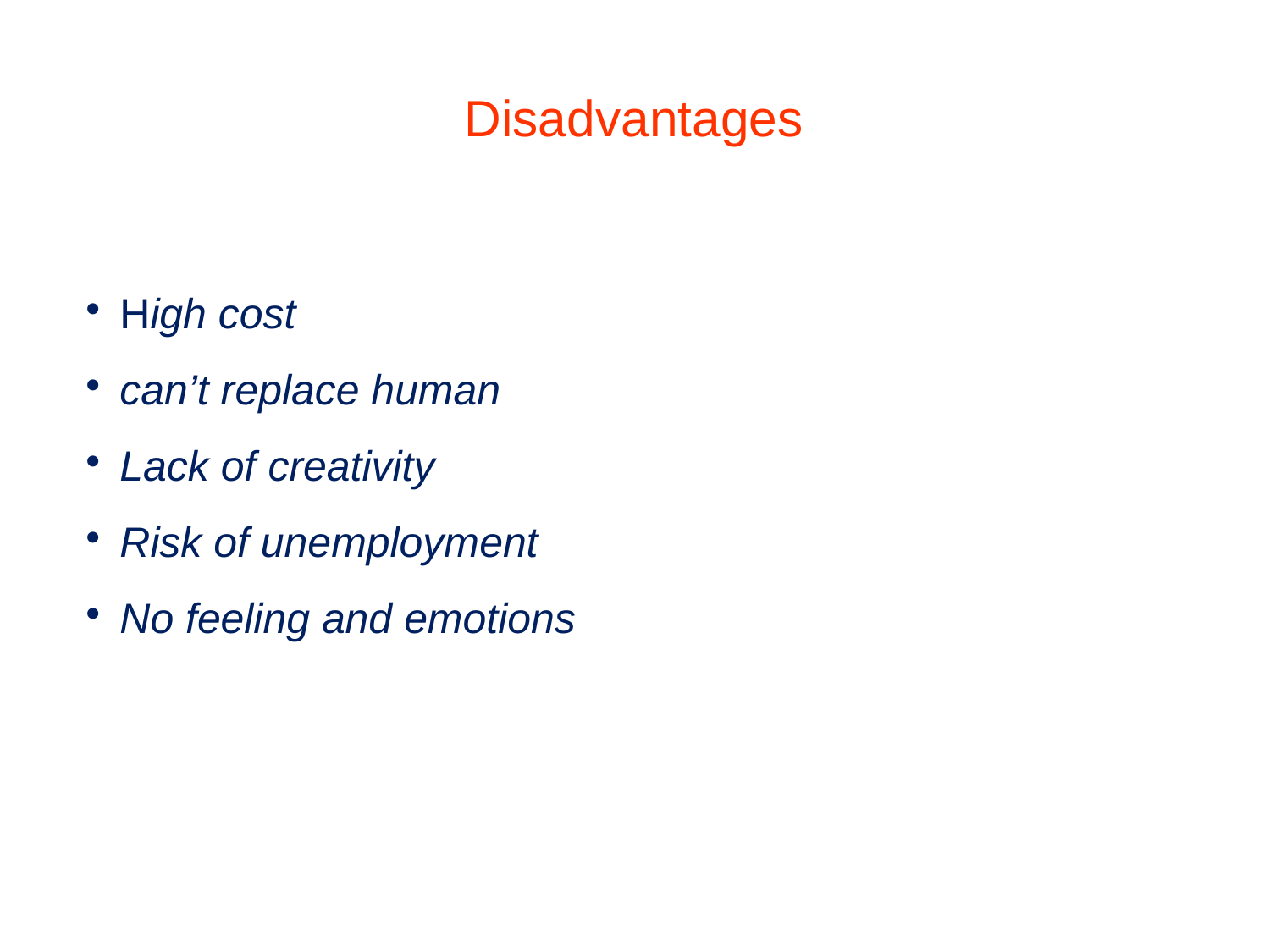

Disadvantages

High cost
can’t replace human
Lack of creativity
Risk of unemployment
No feeling and emotions